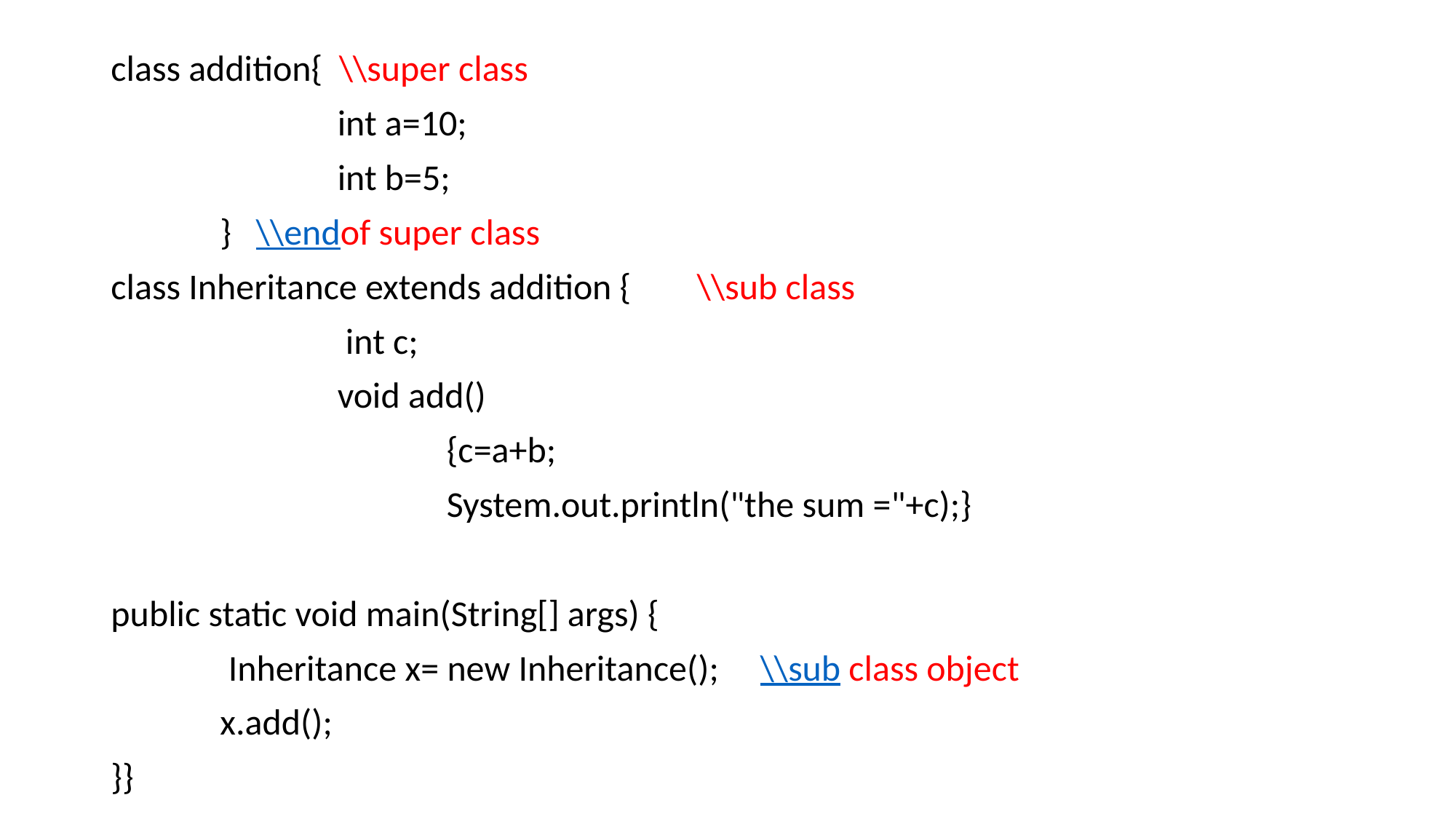

class addition{  \\super class
		 int a=10;
		 int b=5;
    	}   \\endof super class
class Inheritance extends addition {        \\sub class
		  int c;
		 void add()
			 {c=a+b;
			 System.out.println("the sum ="+c);}

public static void main(String[] args) {
	 Inheritance x= new Inheritance();     \\sub class object
	x.add();
}}